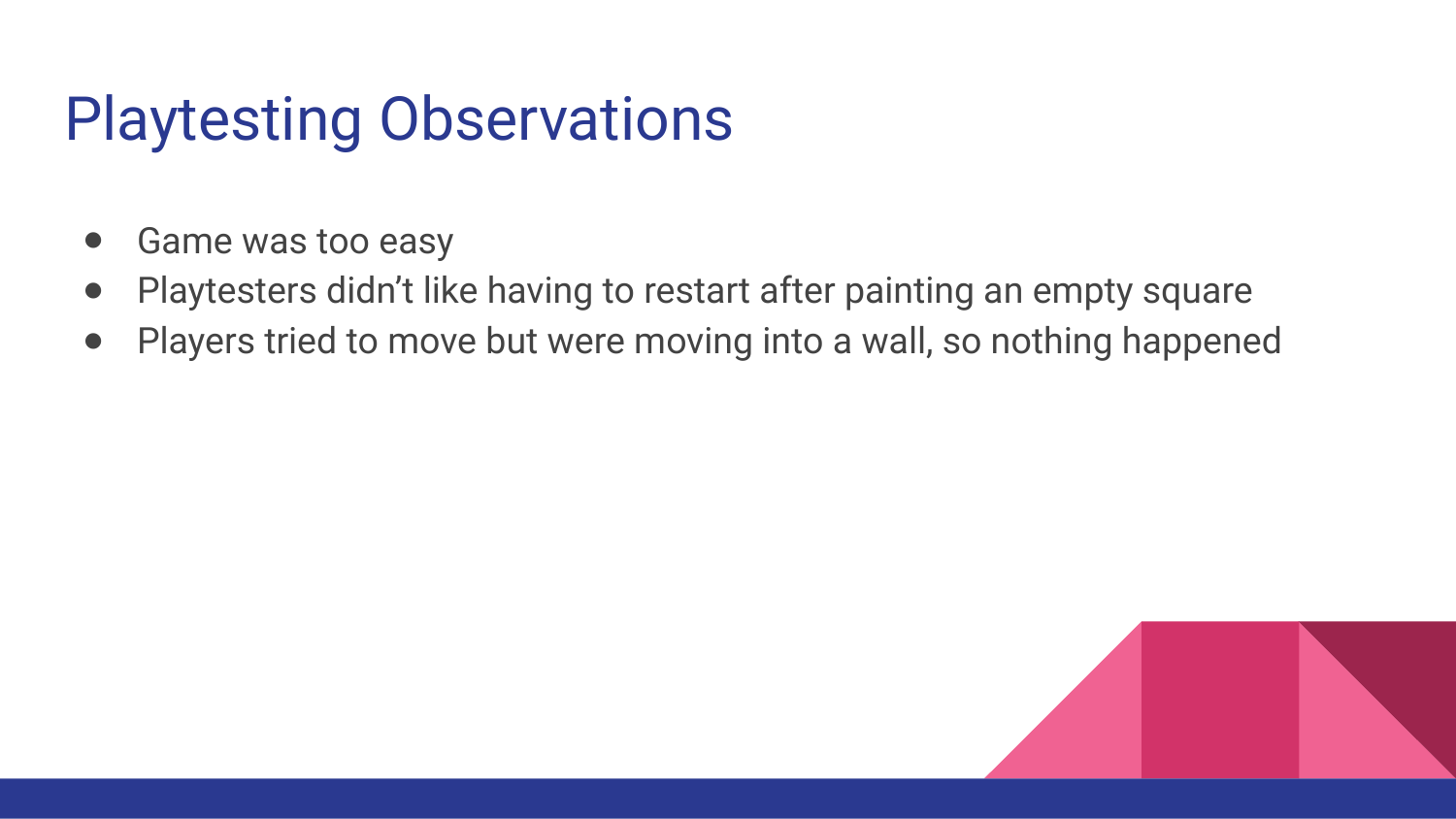

# Playtesting Observations
Game was too easy
Playtesters didn’t like having to restart after painting an empty square
Players tried to move but were moving into a wall, so nothing happened